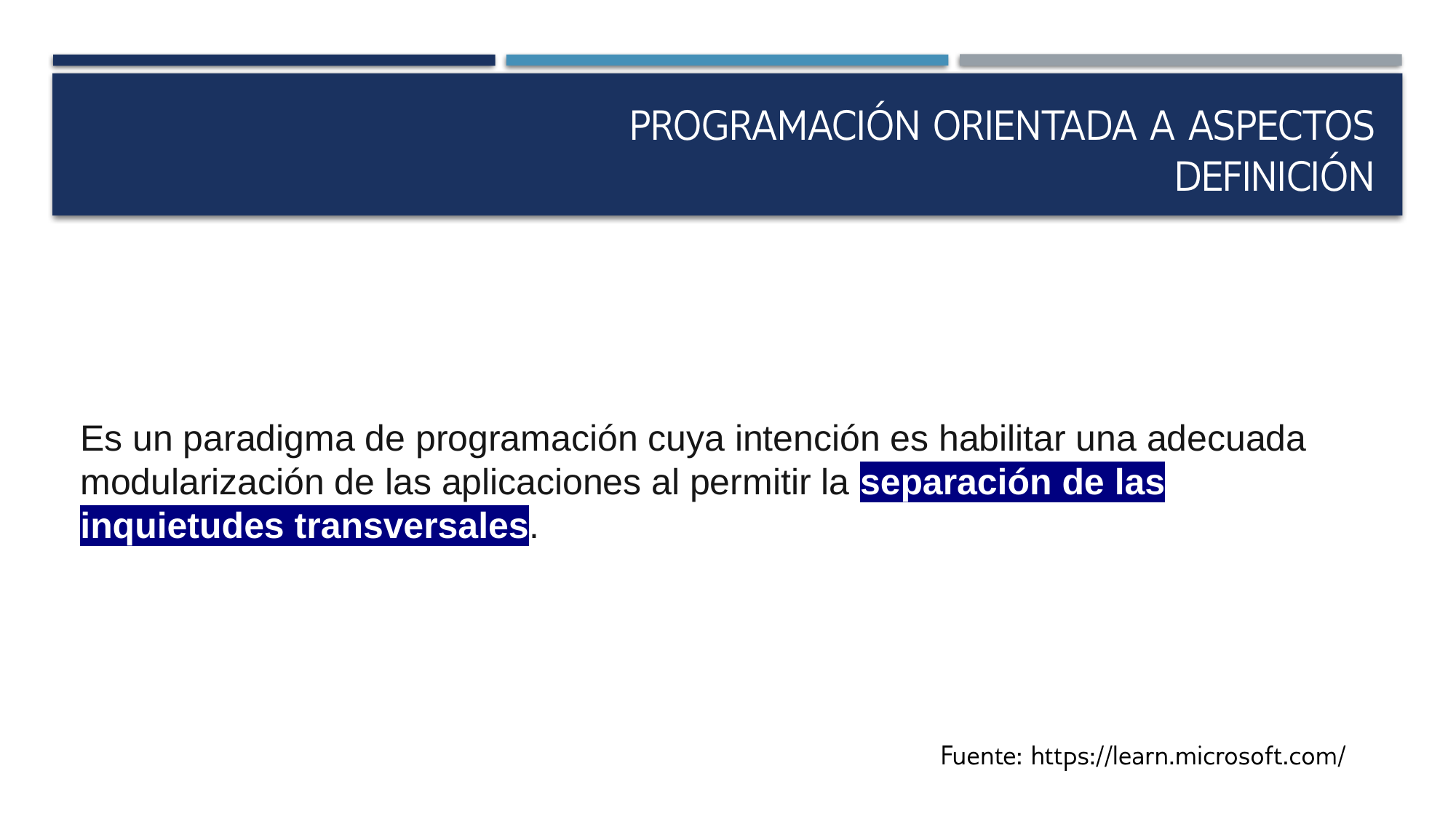

# Programación orientada a aspectos DEFINICIÓN
Es un paradigma de programación cuya intención es habilitar una adecuada modularización de las aplicaciones al permitir la separación de las inquietudes transversales.
Fuente: https://learn.microsoft.com/